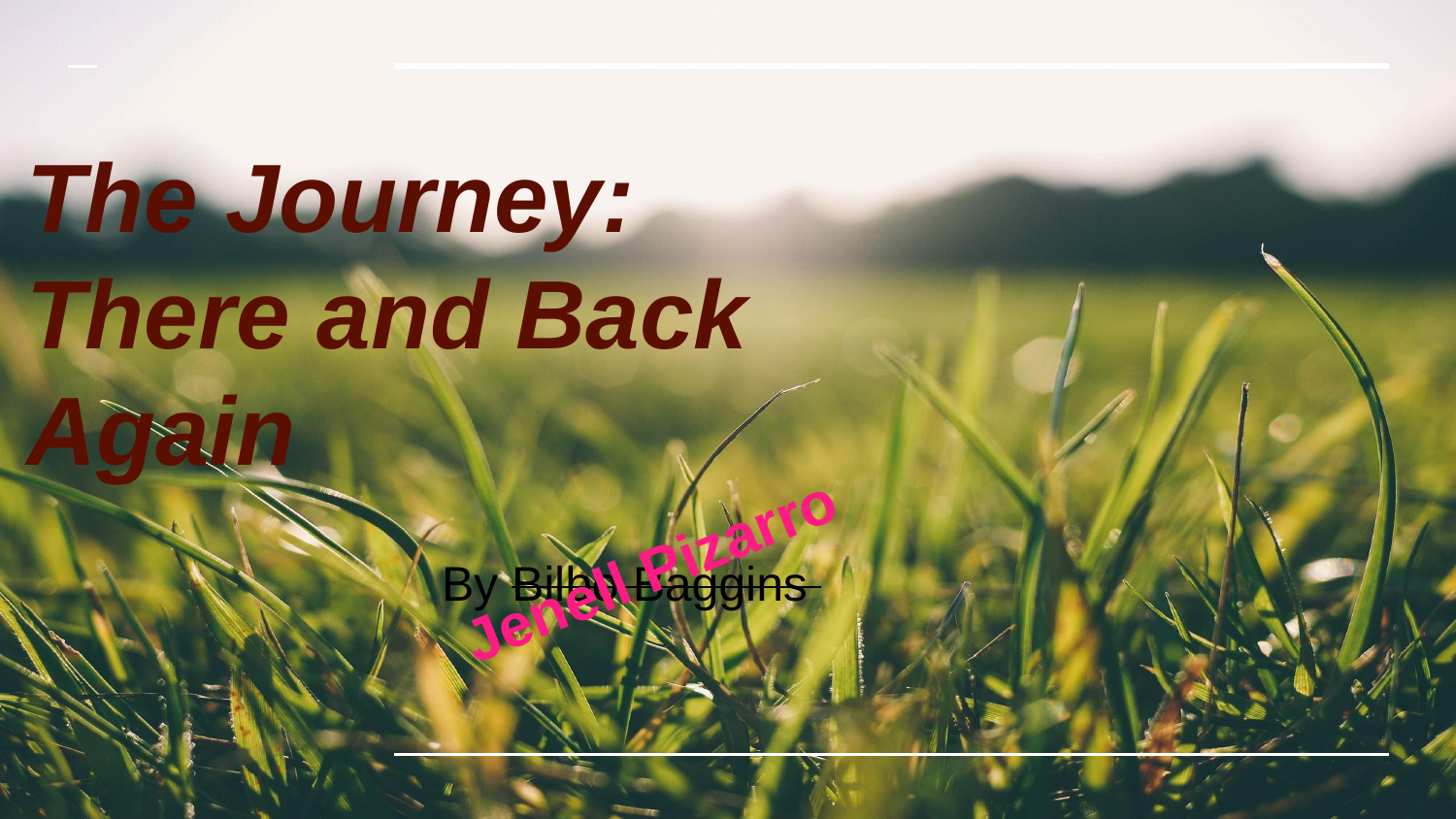

# The Journey: There and Back Again
By Bilbo Baggins
Jenell Pizarro